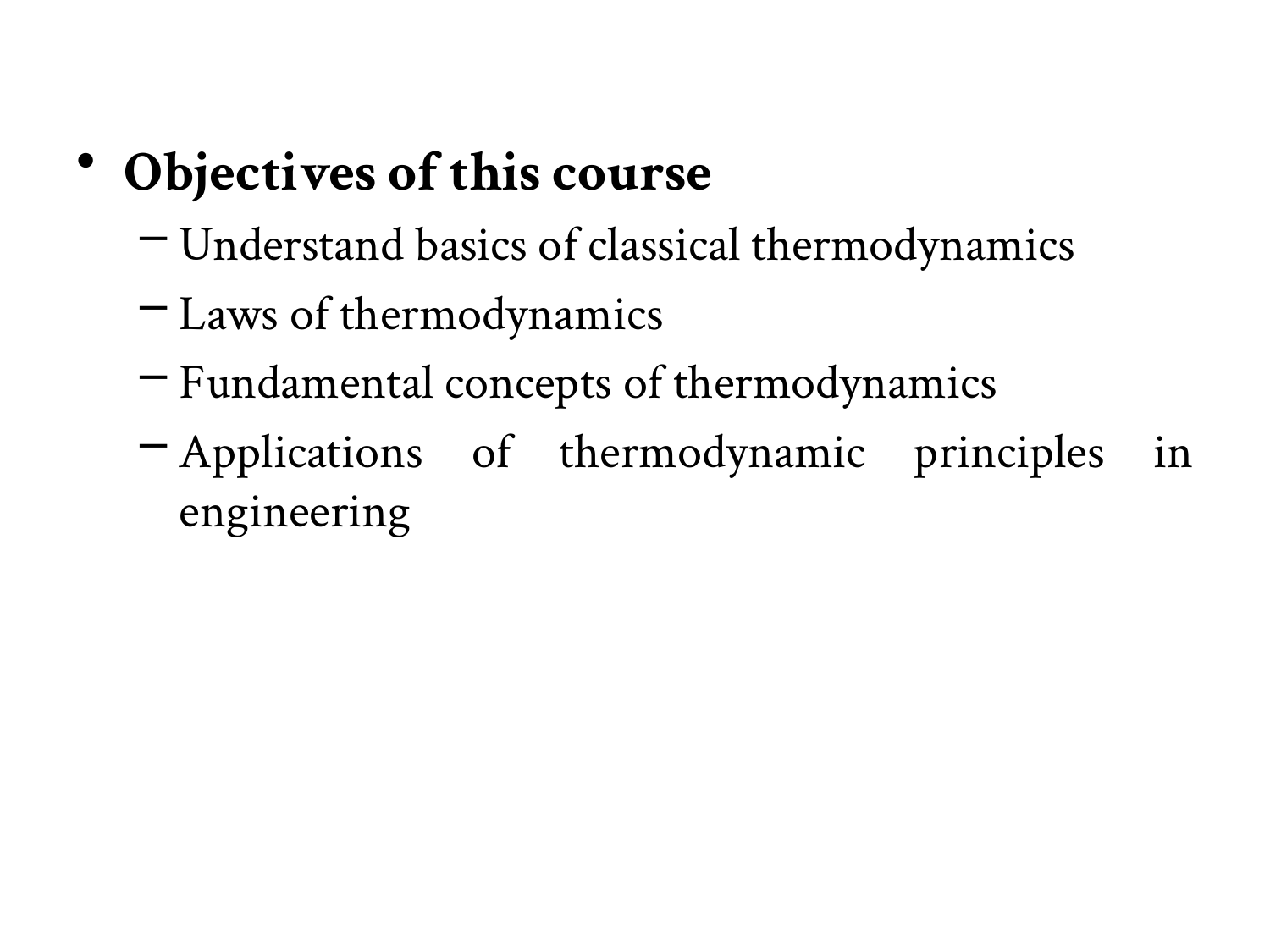

Objectives of this course
Understand basics of classical thermodynamics
Laws of thermodynamics
Fundamental concepts of thermodynamics
Applications of thermodynamic principles in engineering